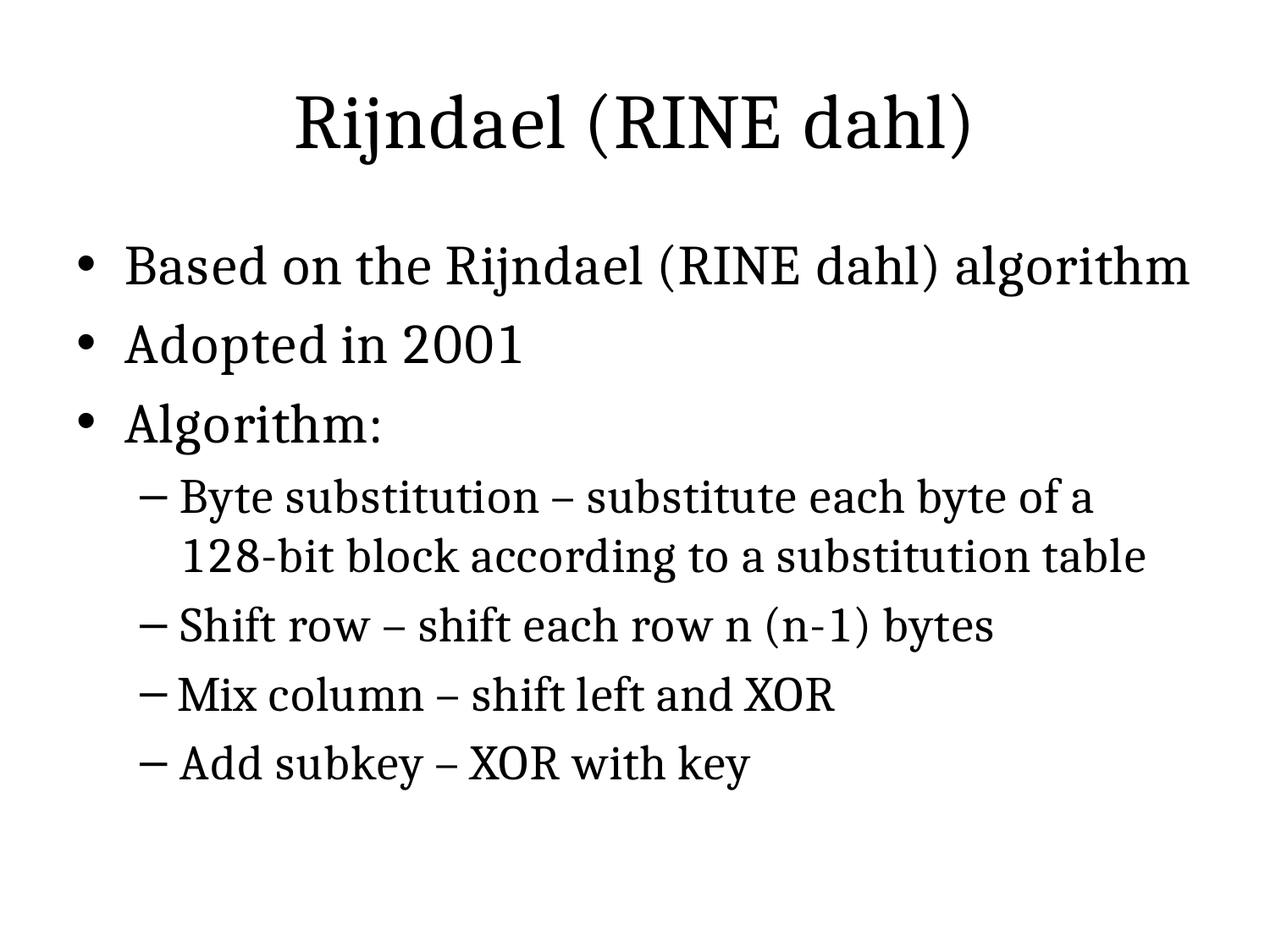

# Rijndael (RINE dahl)
Based on the Rijndael (RINE dahl) algorithm
Adopted in 2001
Algorithm:
Byte substitution – substitute each byte of a 128-bit block according to a substitution table
Shift row – shift each row n (n-1) bytes
Mix column – shift left and XOR
Add subkey – XOR with key